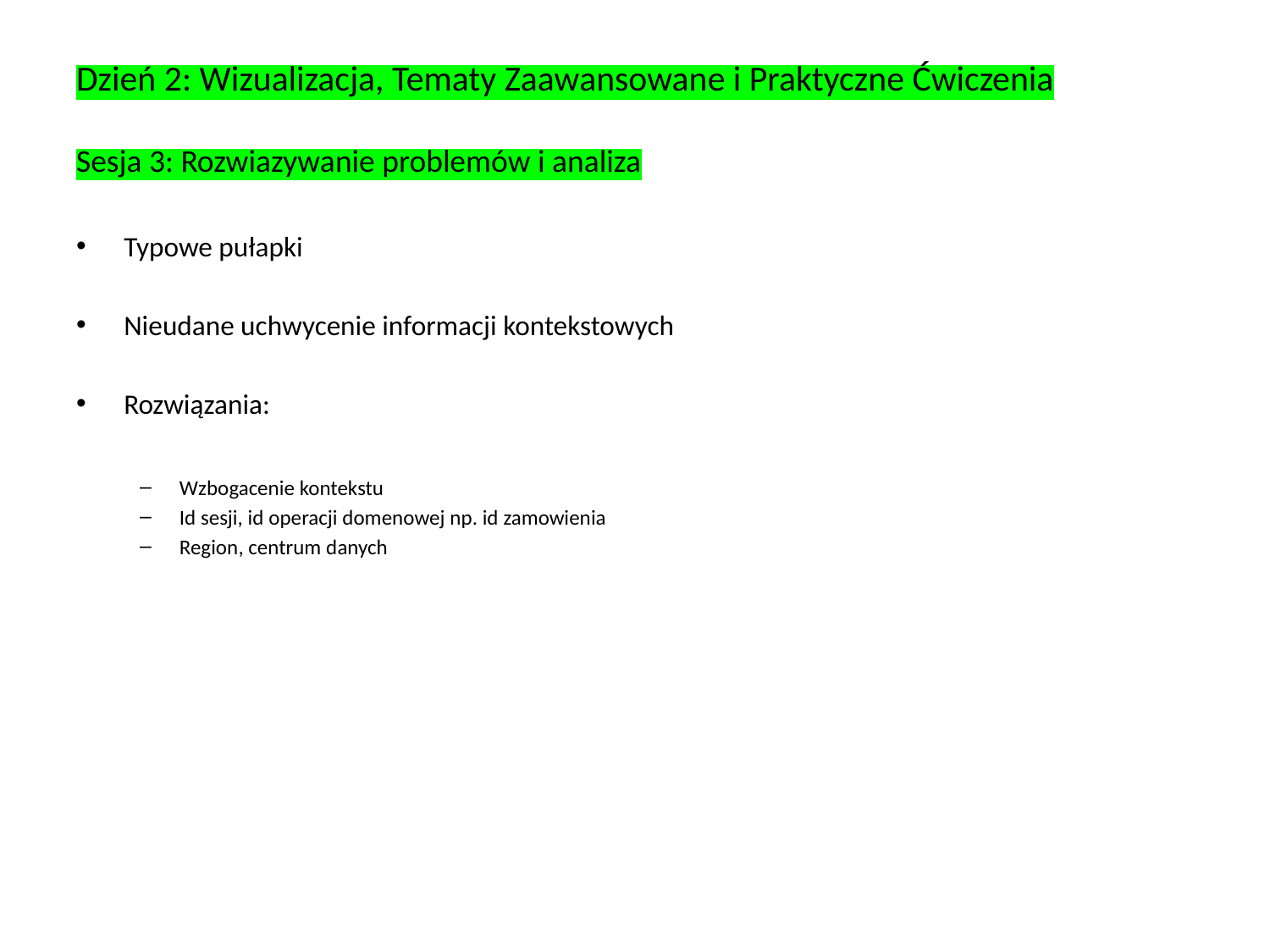

# Dzień 2: Wizualizacja, Tematy Zaawansowane i Praktyczne Ćwiczenia Sesja 3: Rozwiazywanie problemów i analiza
Typowe pułapki

Nieudane uchwycenie informacji kontekstowych

Rozwiązania:

Wzbogacenie kontekstu
Id sesji, id operacji domenowej np. id zamowienia
Region, centrum danych